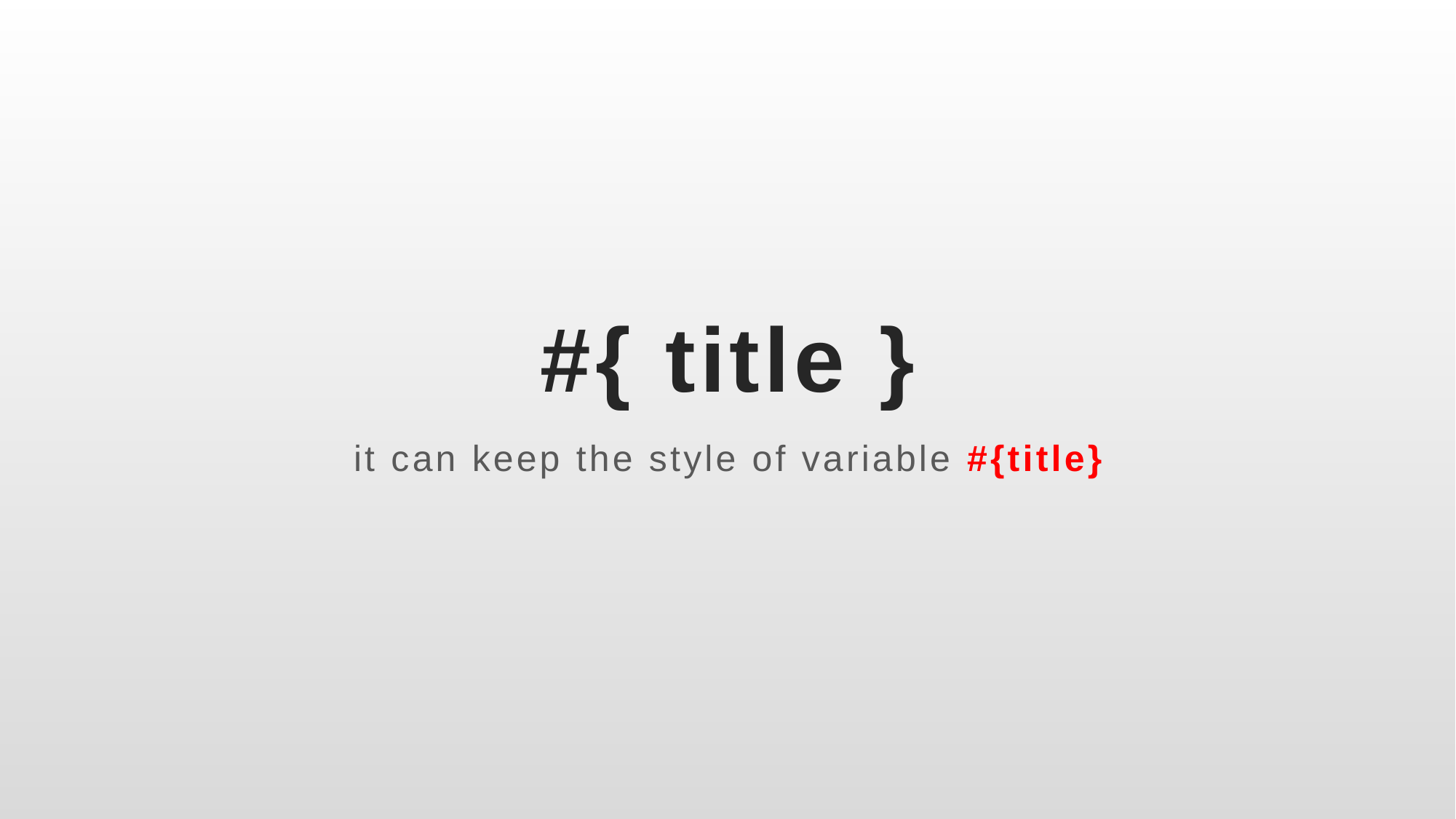

# #{ title }
it can keep the style of variable #{title}